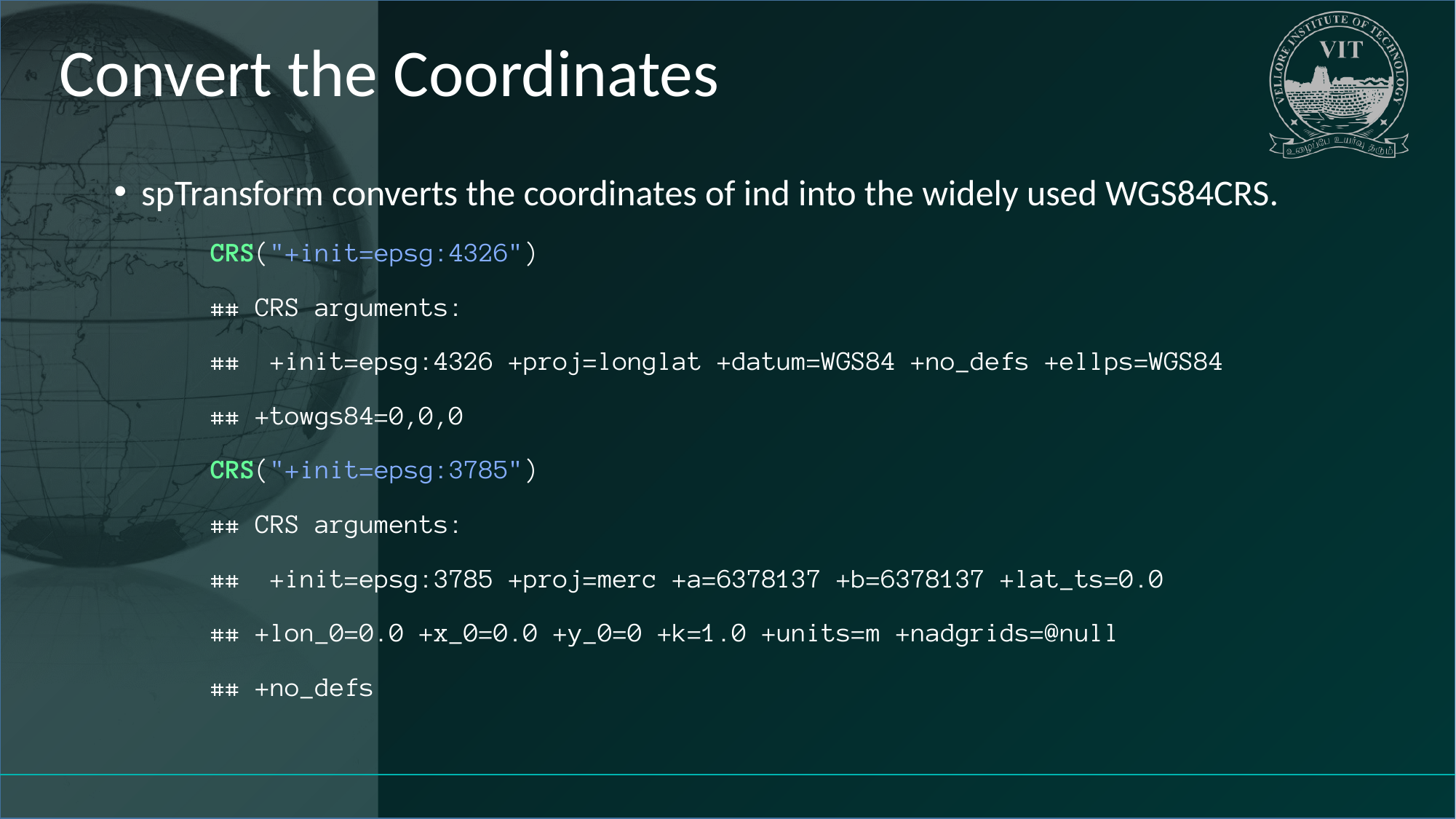

# Convert the Coordinates
spTransform converts the coordinates of ind into the widely used WGS84CRS.
CRS("+init=epsg:4326")
## CRS arguments:
##  +init=epsg:4326 +proj=longlat +datum=WGS84 +no_defs +ellps=WGS84
## +towgs84=0,0,0
CRS("+init=epsg:3785")
## CRS arguments:
##  +init=epsg:3785 +proj=merc +a=6378137 +b=6378137 +lat_ts=0.0
## +lon_0=0.0 +x_0=0.0 +y_0=0 +k=1.0 +units=m +nadgrids=@null
## +no_defs